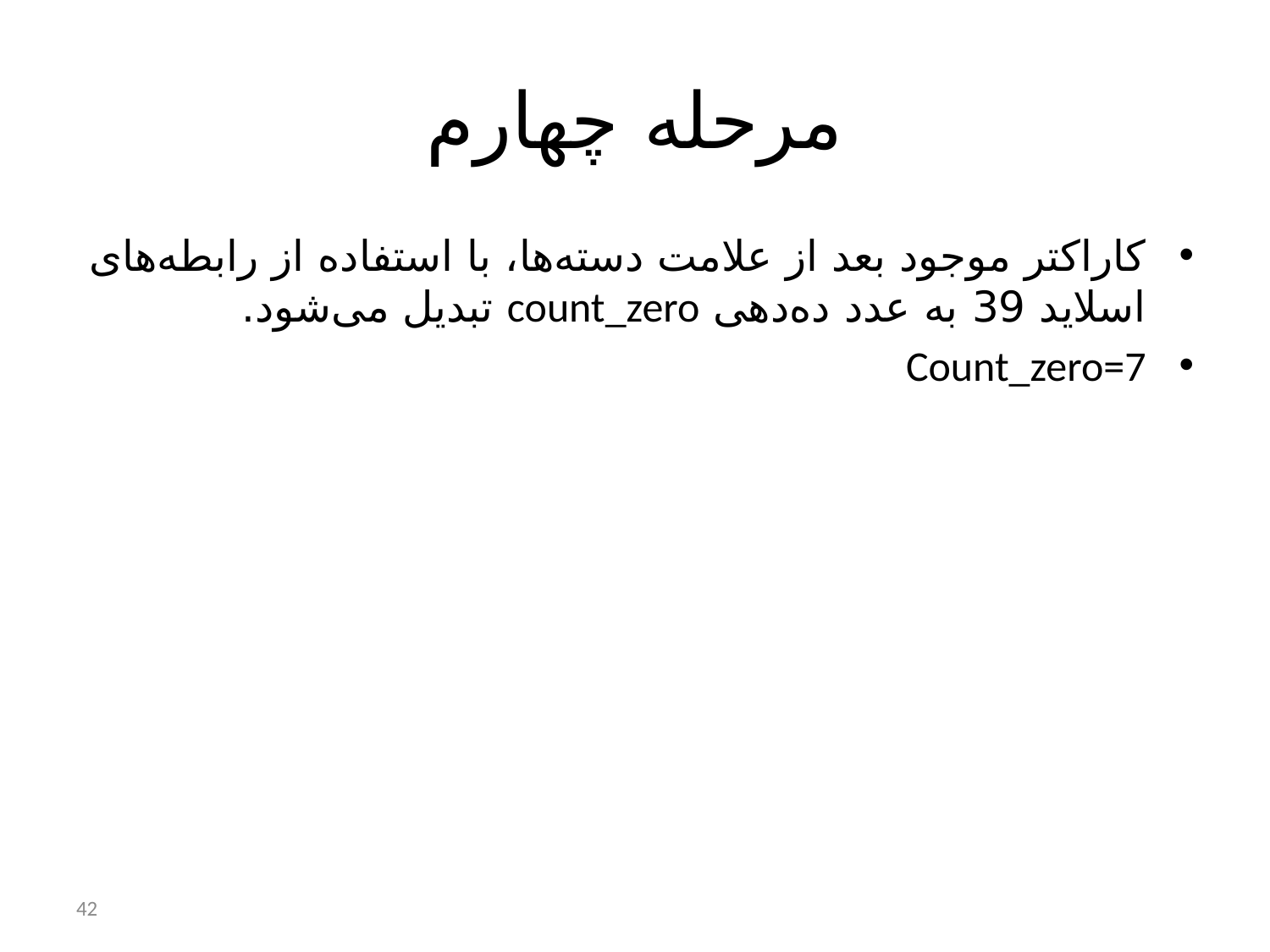

# مرحله چهارم
کاراکتر موجود بعد از علامت دسته‌ها، با استفاده از رابطه‌ها‌ی اسلاید 39 به عدد ده‌دهی count_zero تبدیل می‌شود.
Count_zero=7
42